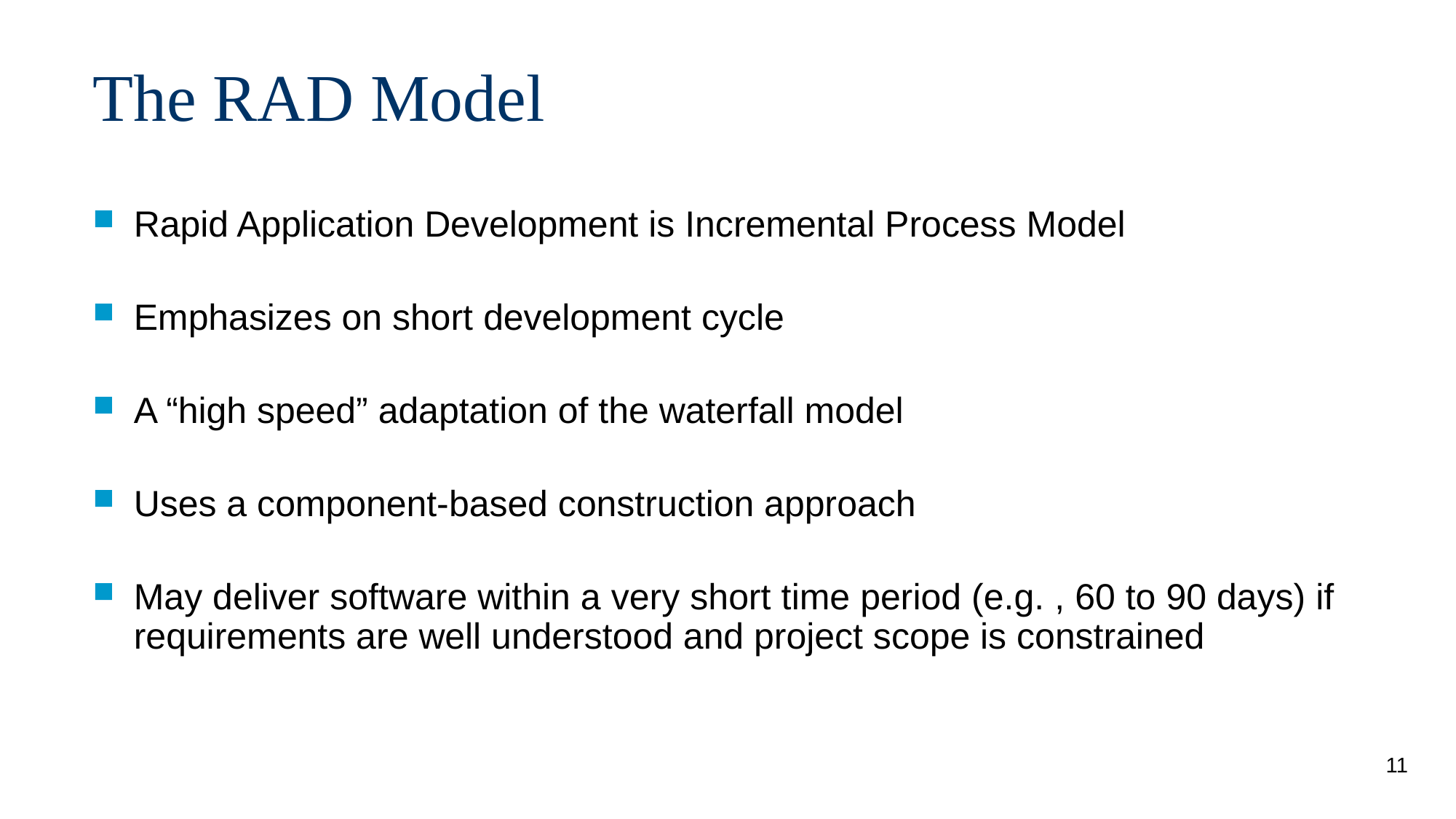

# The RAD Model
Rapid Application Development is Incremental Process Model

Emphasizes on short development cycle

A “high speed” adaptation of the waterfall model

Uses a component-based construction approach

May deliver software within a very short time period (e.g. , 60 to 90 days) if requirements are well understood and project scope is constrained
11